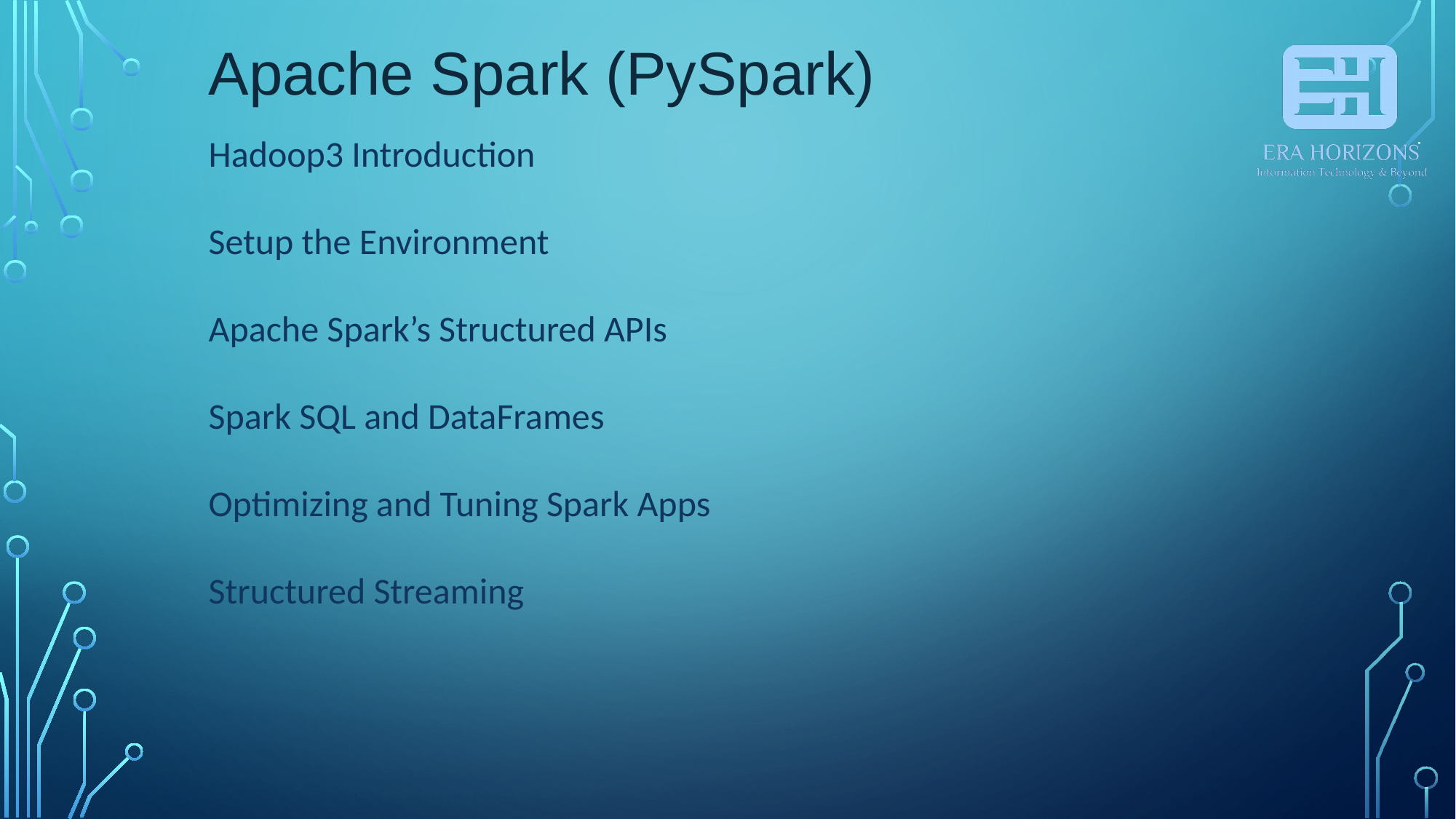

Apache Spark (PySpark)
Hadoop3 Introduction

Setup the Environment

Apache Spark’s Structured APIs

Spark SQL and DataFrames

Optimizing and Tuning Spark Apps

Structured Streaming